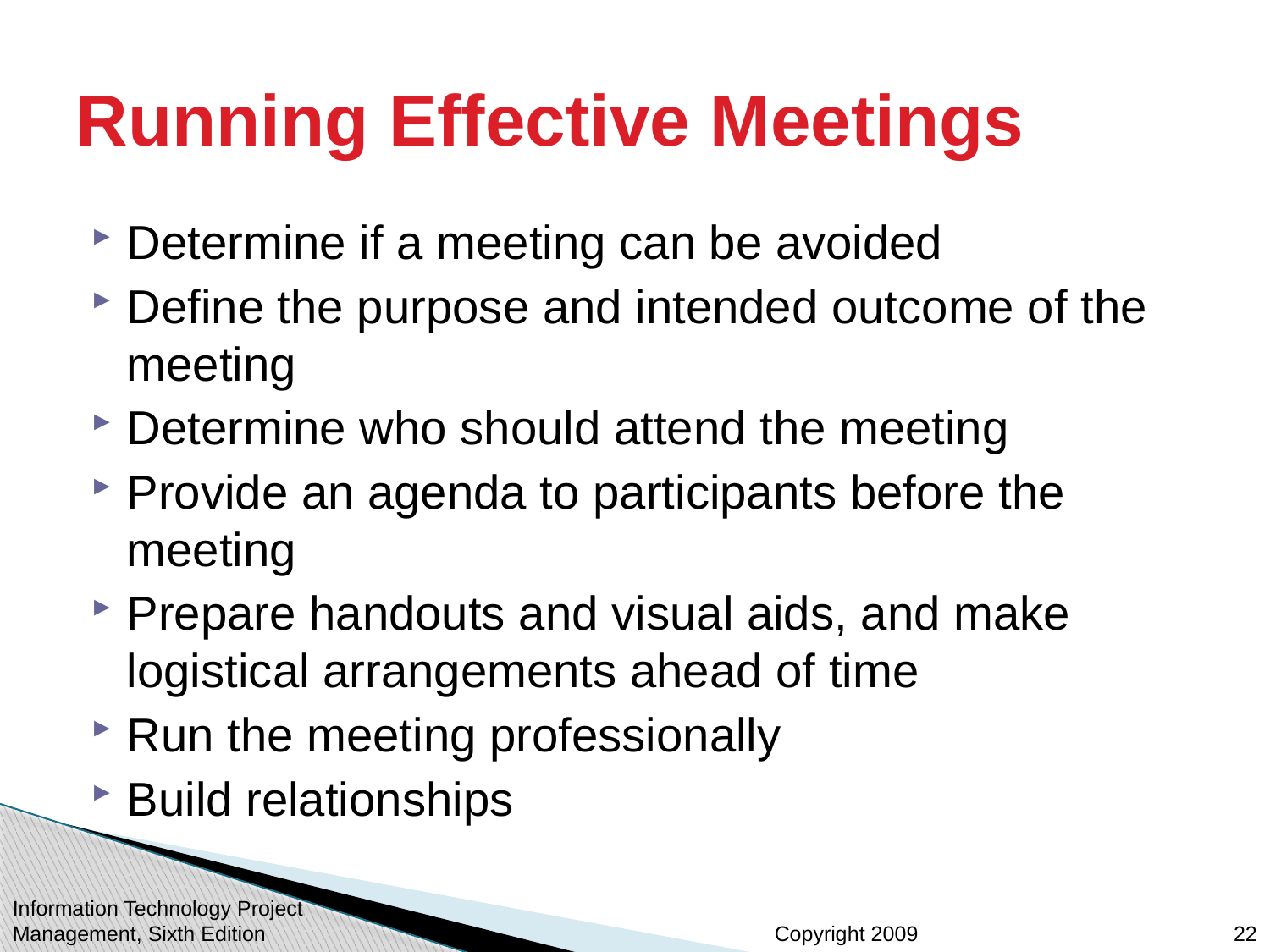

# Running Effective Meetings
Determine if a meeting can be avoided
Define the purpose and intended outcome of the meeting
Determine who should attend the meeting
Provide an agenda to participants before the meeting
Prepare handouts and visual aids, and make logistical arrangements ahead of time
Run the meeting professionally
Build relationships
Information Technology Project Management, Sixth Edition
22